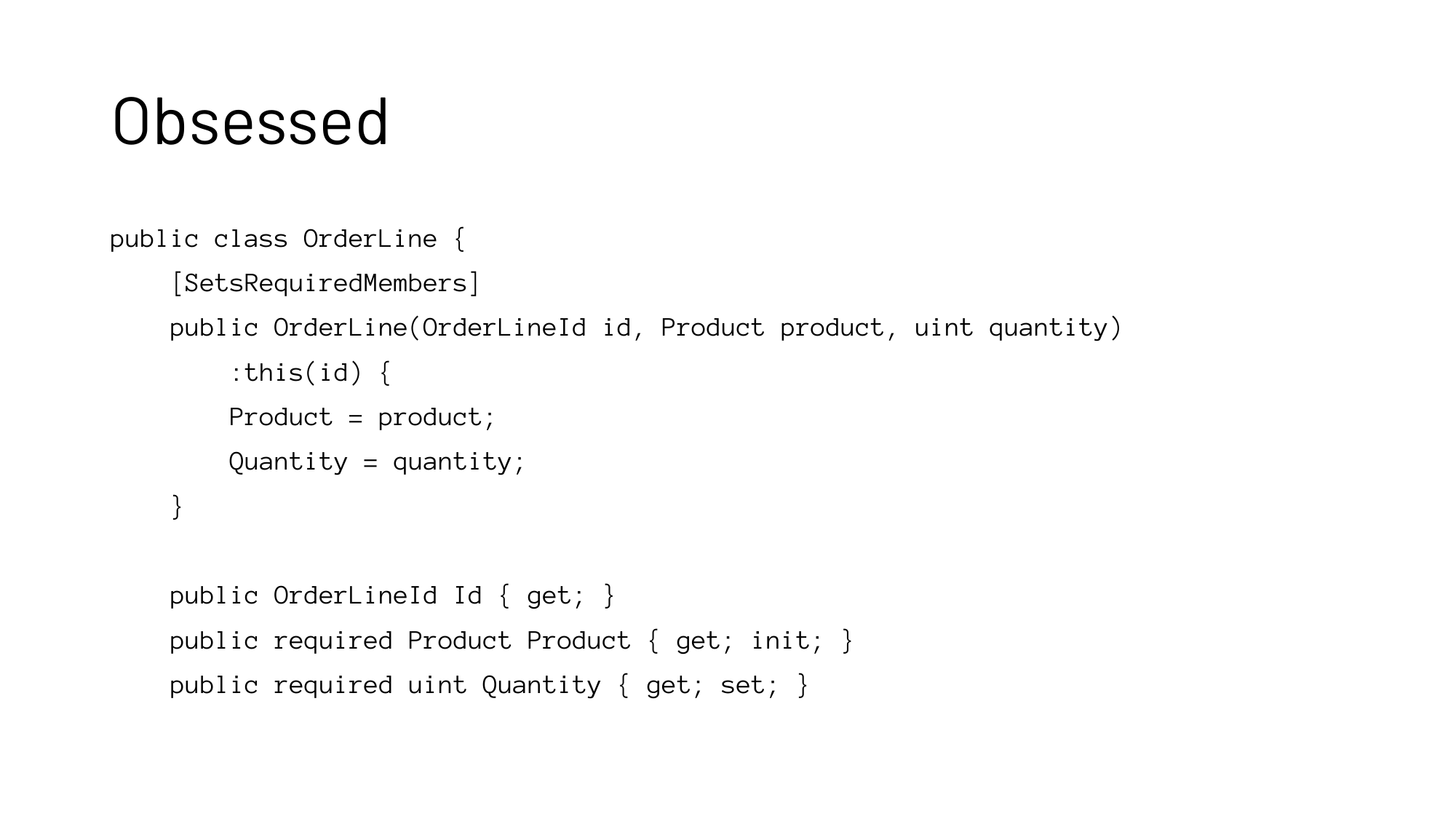

# Obsessed
public class OrderLine {
    [SetsRequiredMembers]
    public OrderLine(OrderLineId id, Product product, uint quantity)
        :this(id) {
        Product = product;
        Quantity = quantity;
    }

    public OrderLineId Id { get; }
    public required Product Product { get; init; }
    public required uint Quantity { get; set; }